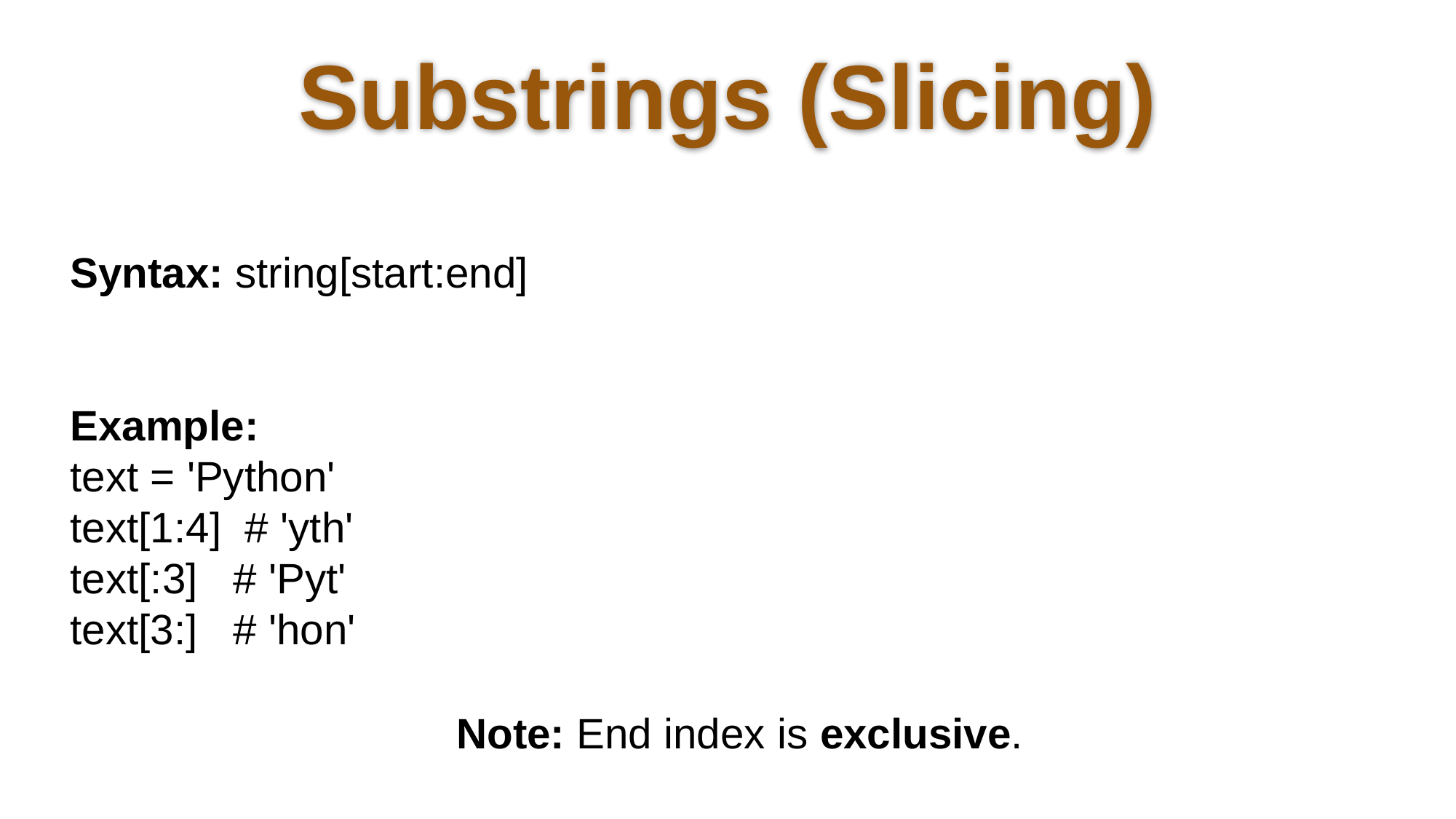

Substrings (Slicing)
Syntax: string[start:end]

Example:
text = 'Python'
text[1:4]  # 'yth'
text[:3]   # 'Pyt'
text[3:]   # 'hon'
Note: End index is exclusive.